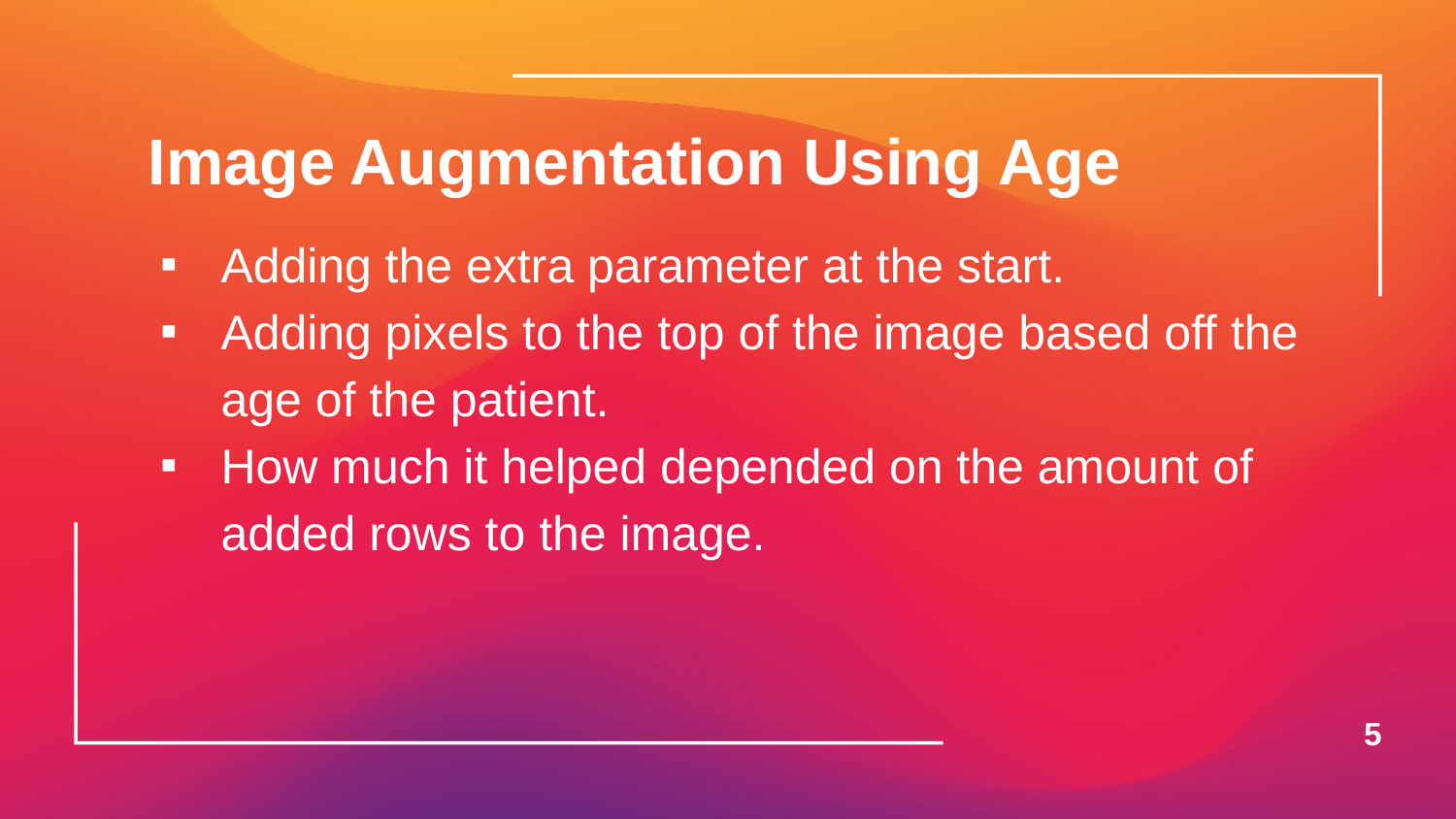

# Image Augmentation Using Age
Adding the extra parameter at the start.
Adding pixels to the top of the image based off the age of the patient.
How much it helped depended on the amount of added rows to the image.

5